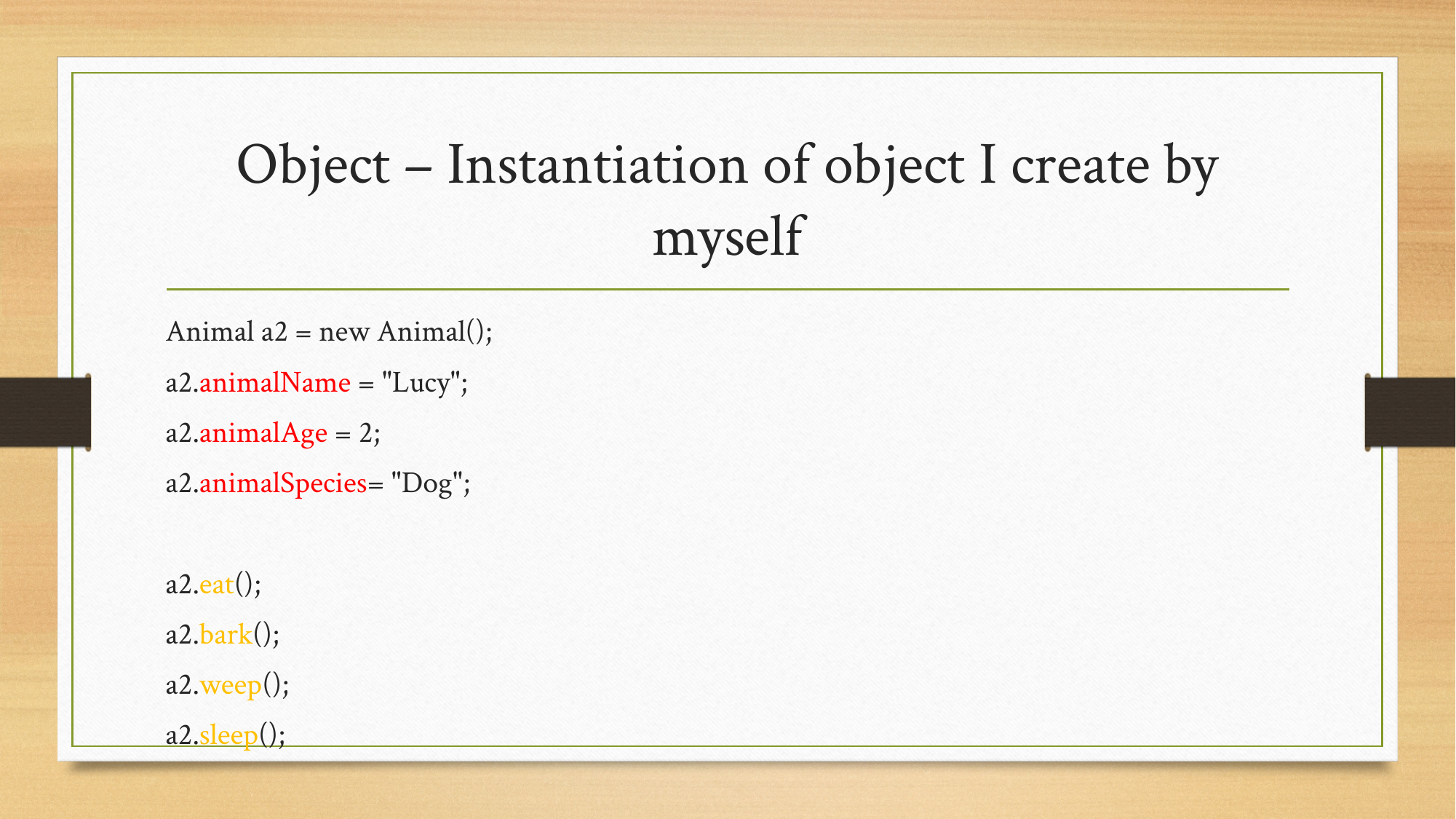

# Object – Instantiation of object I create by myself
Animal a2 = new Animal();
a2.animalName = "Lucy";
a2.animalAge = 2;
a2.animalSpecies= "Dog";

a2.eat();
a2.bark();
a2.weep();
a2.sleep();